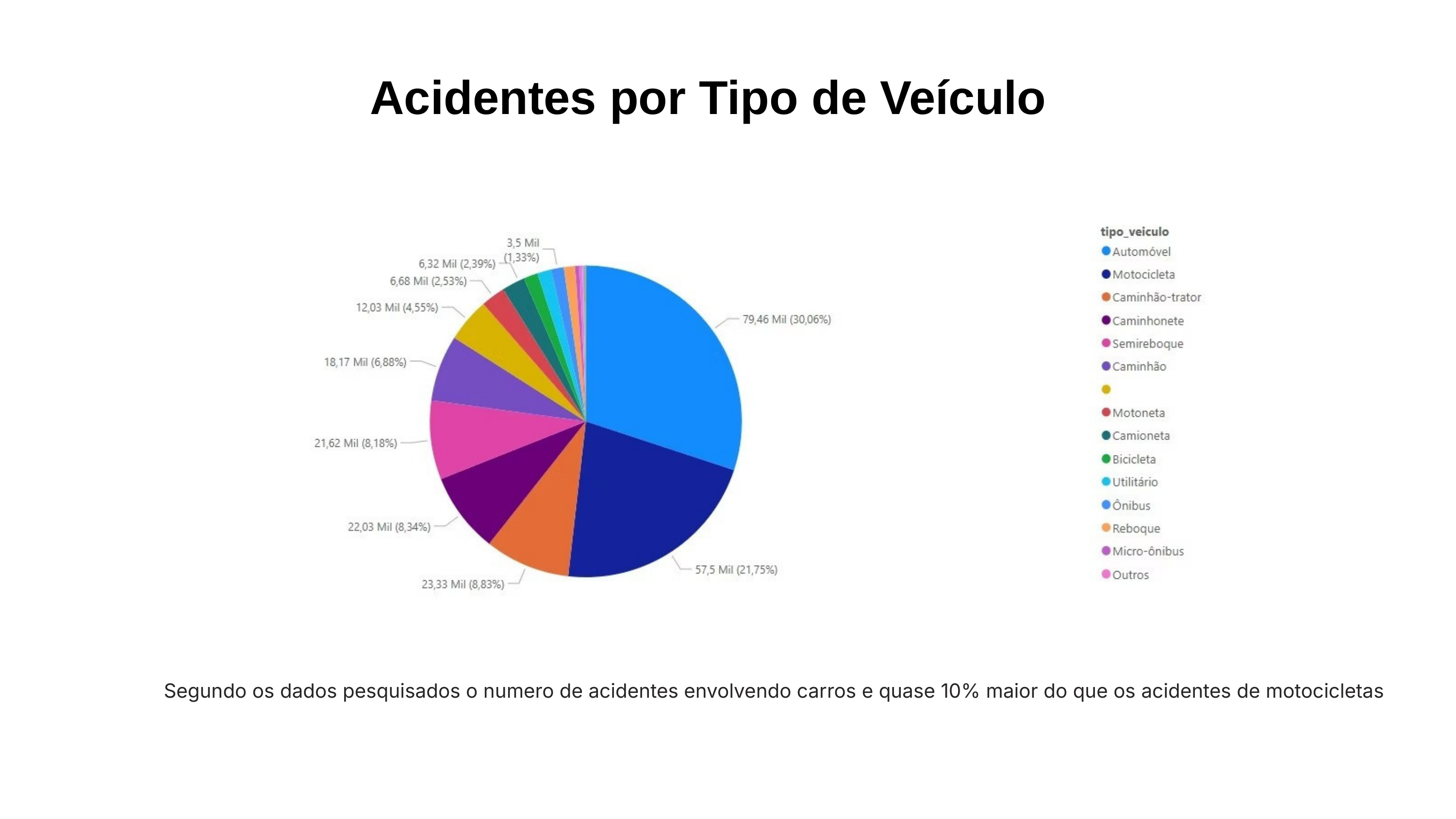

Acidentes por Tipo de Veículo

Segundo os dados pesquisados o numero de acidentes envolvendo carros e quase 10% maior do que os acidentes de motocicletas